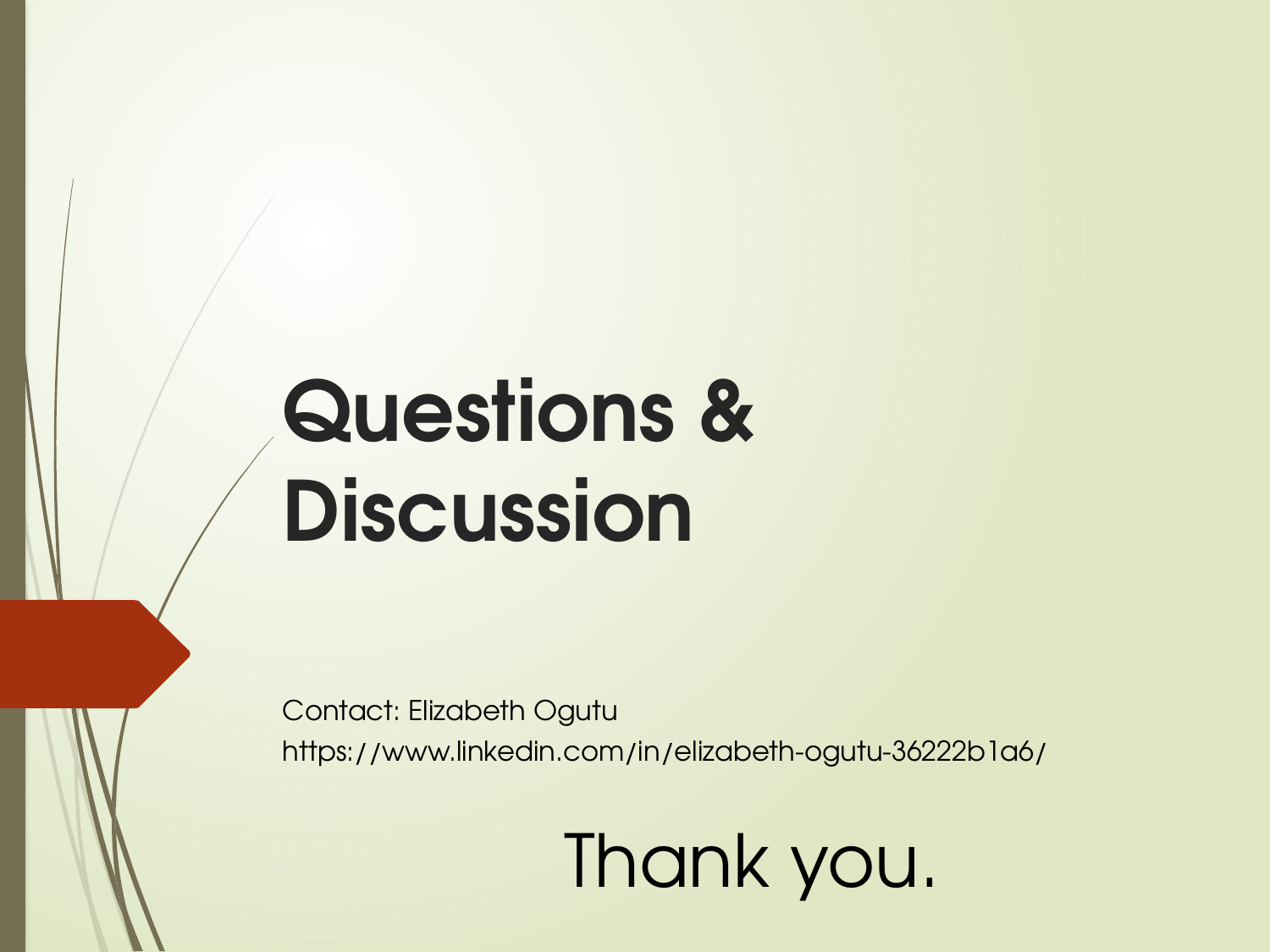

# Questions & Discussion

Contact: Elizabeth Ogutu
https://www.linkedin.com/in/elizabeth-ogutu-36222b1a6/

              Thank you.